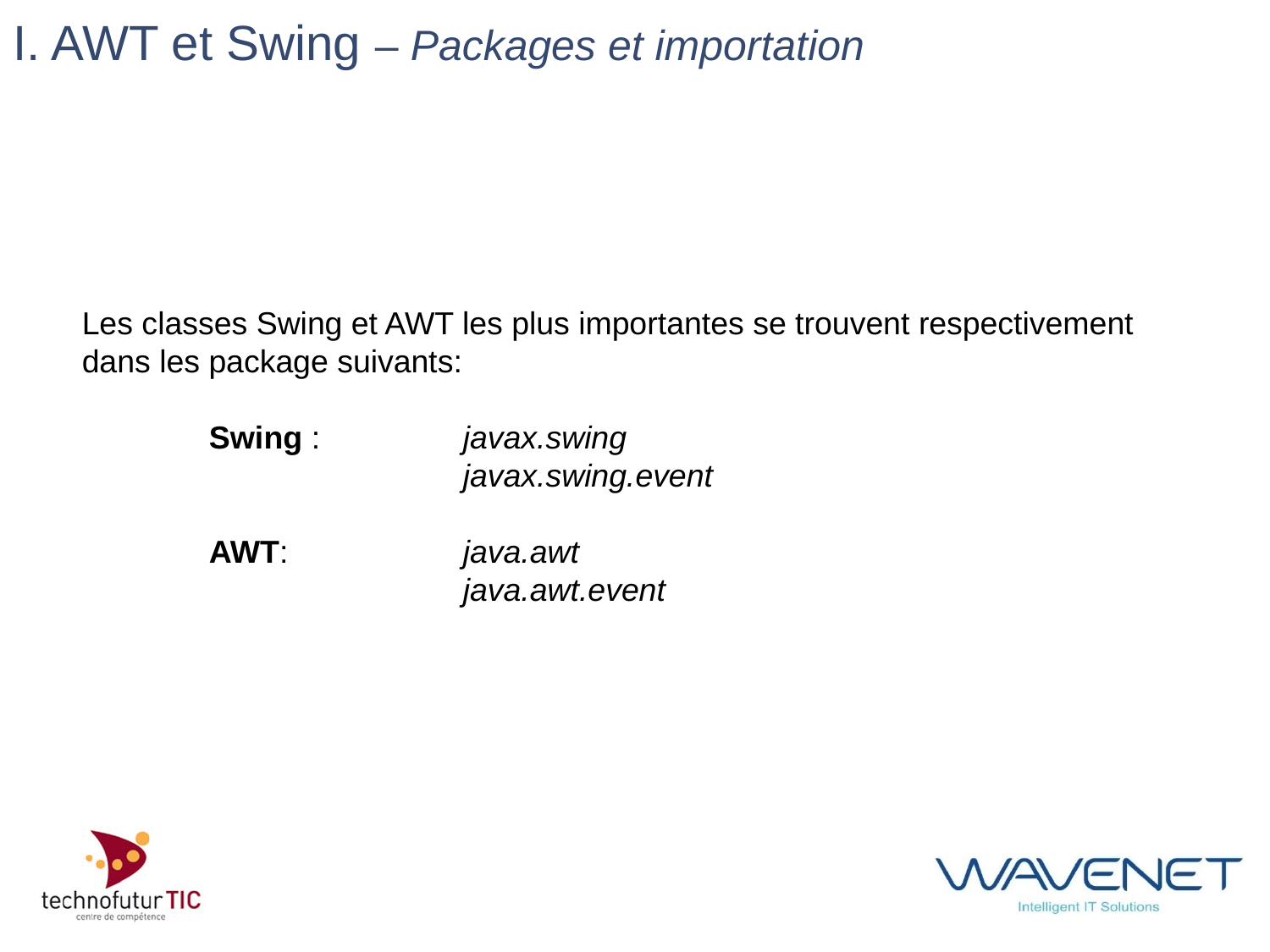

# I. AWT et Swing – Packages et importation
Les classes Swing et AWT les plus importantes se trouvent respectivement dans les package suivants:

	Swing : 		javax.swing
			javax.swing.event

	AWT: 		java.awt
			java.awt.event